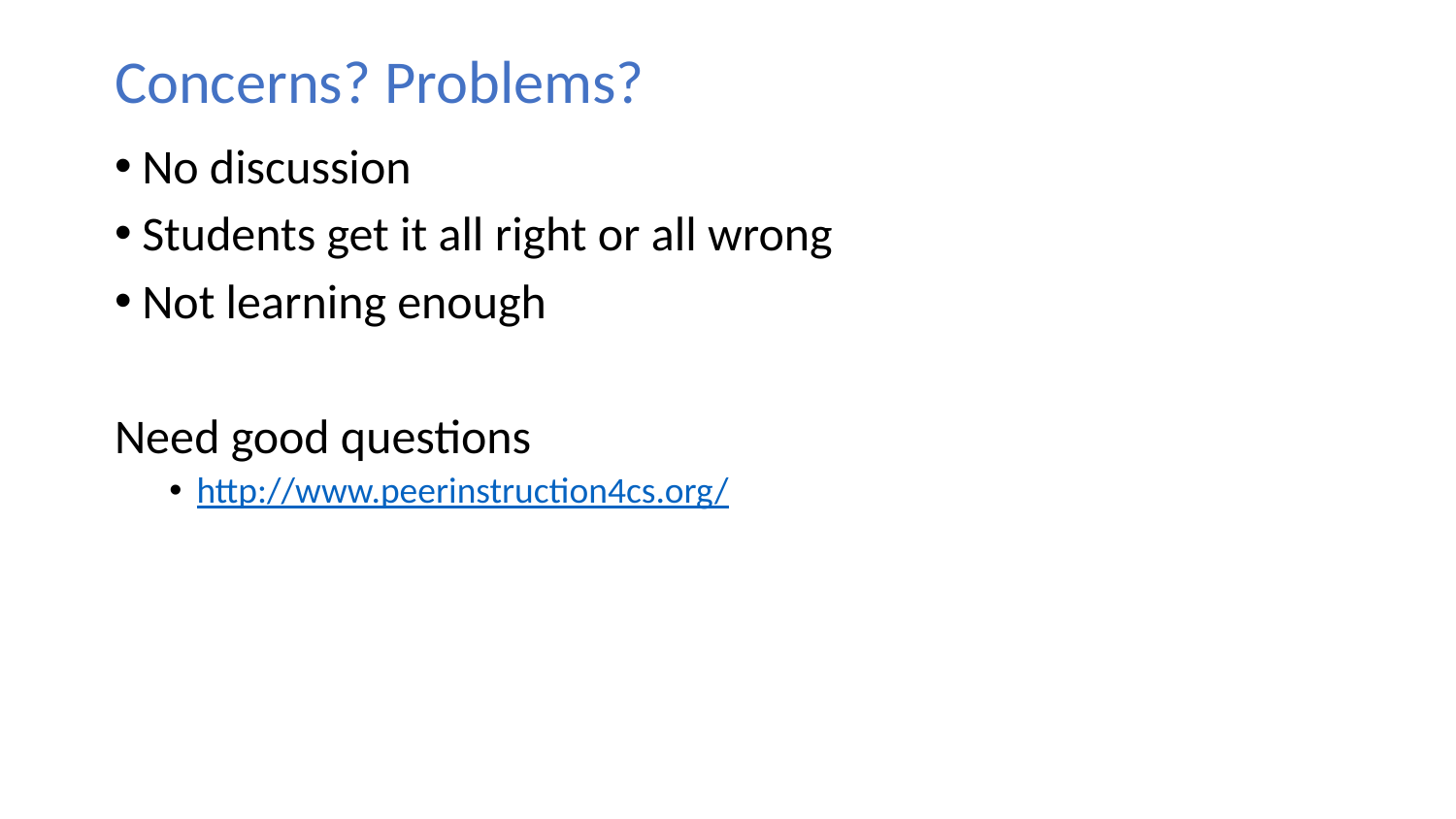

# Concerns? Problems?
No discussion
Students get it all right or all wrong
Not learning enough

Need good questions
http://www.peerinstruction4cs.org/